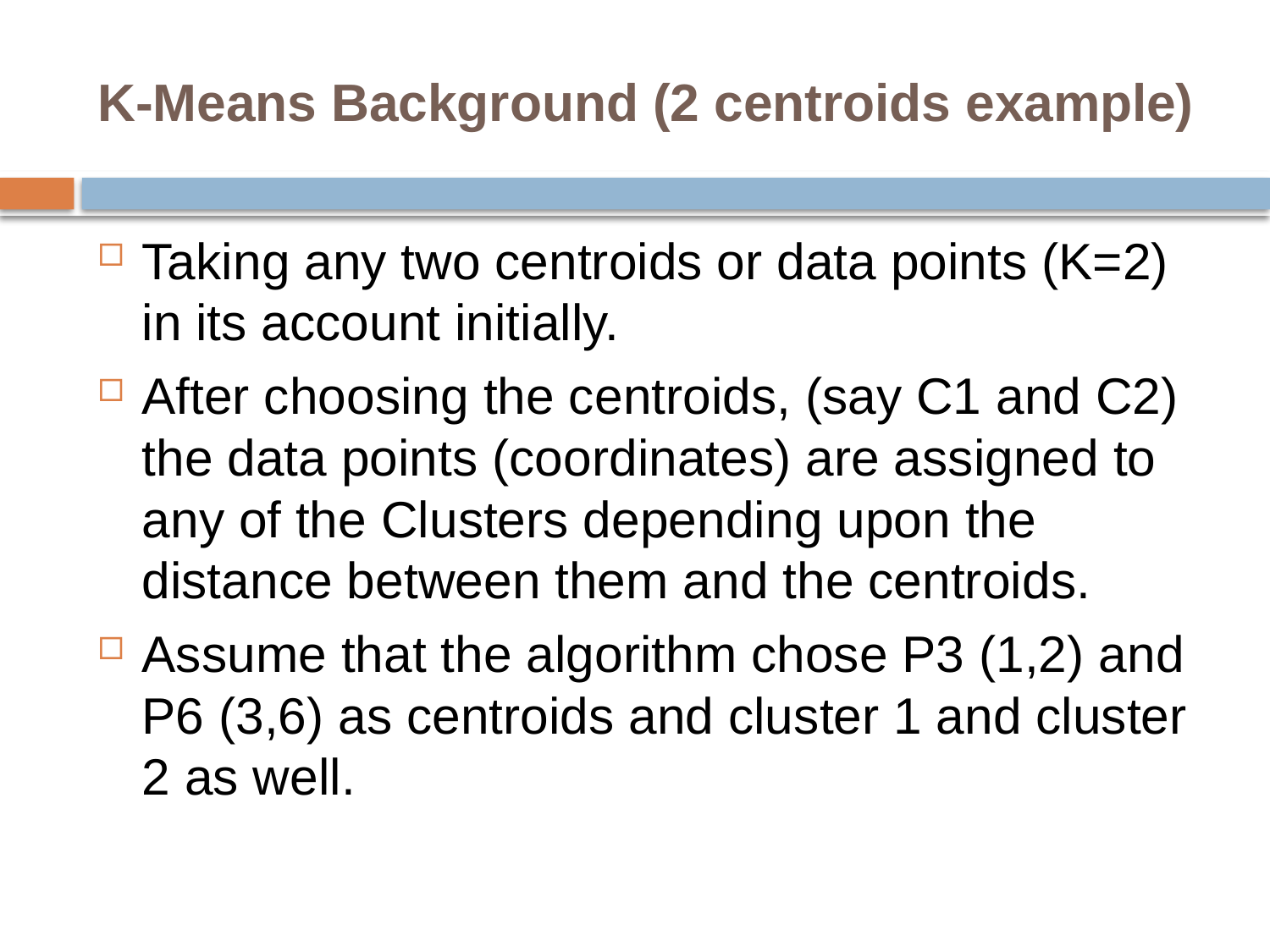

# K-Means Background (2 centroids example)
Taking any two centroids or data points (K=2) in its account initially.
After choosing the centroids, (say C1 and C2) the data points (coordinates) are assigned to any of the Clusters depending upon the distance between them and the centroids.
Assume that the algorithm chose P3 (1,2) and P6 (3,6) as centroids and cluster 1 and cluster 2 as well.